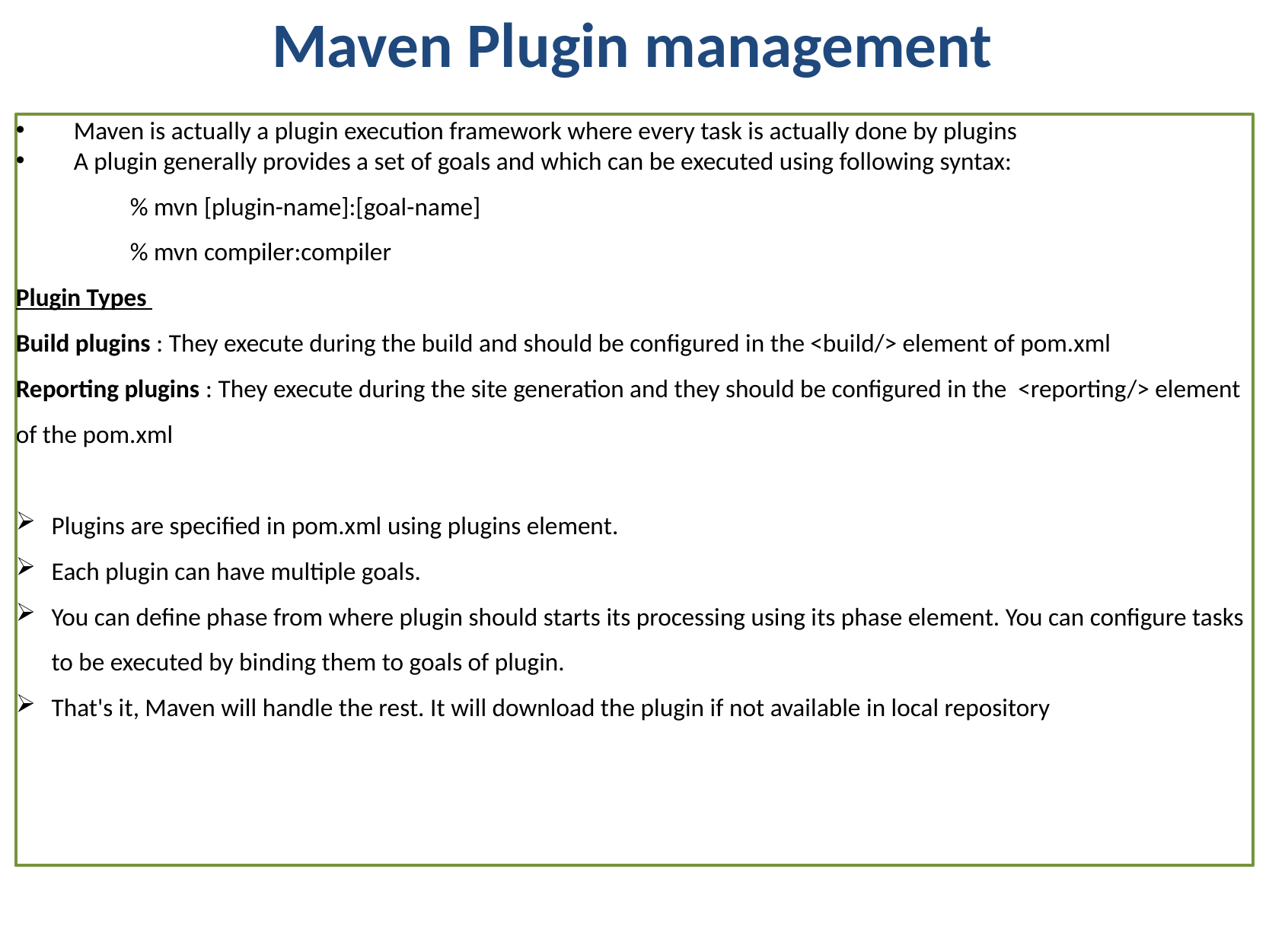

Maven Plugin management
Maven is actually a plugin execution framework where every task is actually done by plugins
A plugin generally provides a set of goals and which can be executed using following syntax:
	% mvn [plugin-name]:[goal-name]
	% mvn compiler:compiler
Plugin Types
Build plugins : They execute during the build and should be configured in the <build/> element of pom.xml
Reporting plugins : They execute during the site generation and they should be configured in the  <reporting/> element of the pom.xml

Plugins are specified in pom.xml using plugins element.
Each plugin can have multiple goals.
You can define phase from where plugin should starts its processing using its phase element. You can configure tasks to be executed by binding them to goals of plugin.
That's it, Maven will handle the rest. It will download the plugin if not available in local repository